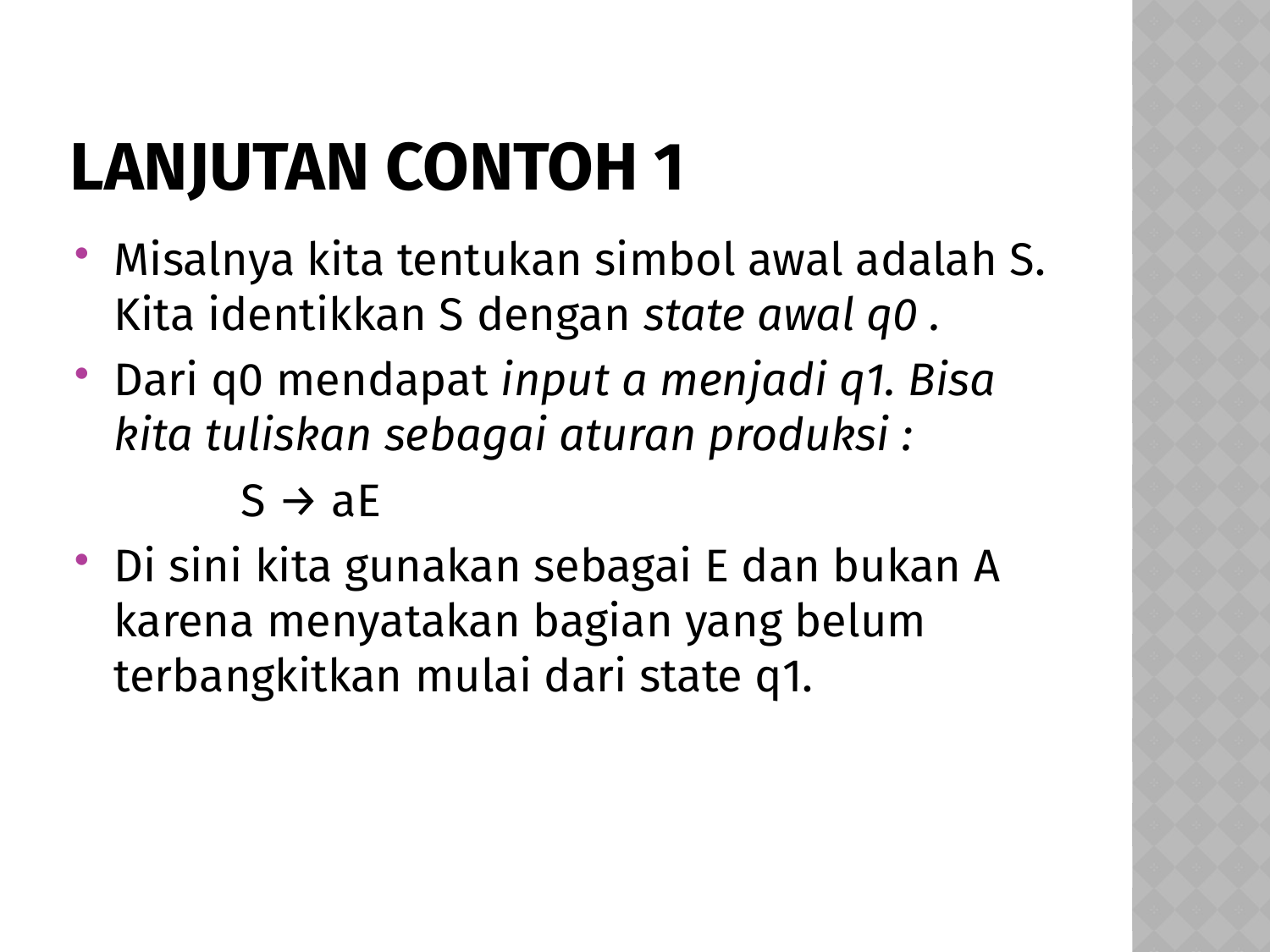

# Lanjutan contoh 1
Misalnya kita tentukan simbol awal adalah S. Kita identikkan S dengan state awal q0 .
Dari q0 mendapat input a menjadi q1. Bisa kita tuliskan sebagai aturan produksi :
		S → aE
Di sini kita gunakan sebagai E dan bukan A karena menyatakan bagian yang belum terbangkitkan mulai dari state q1.